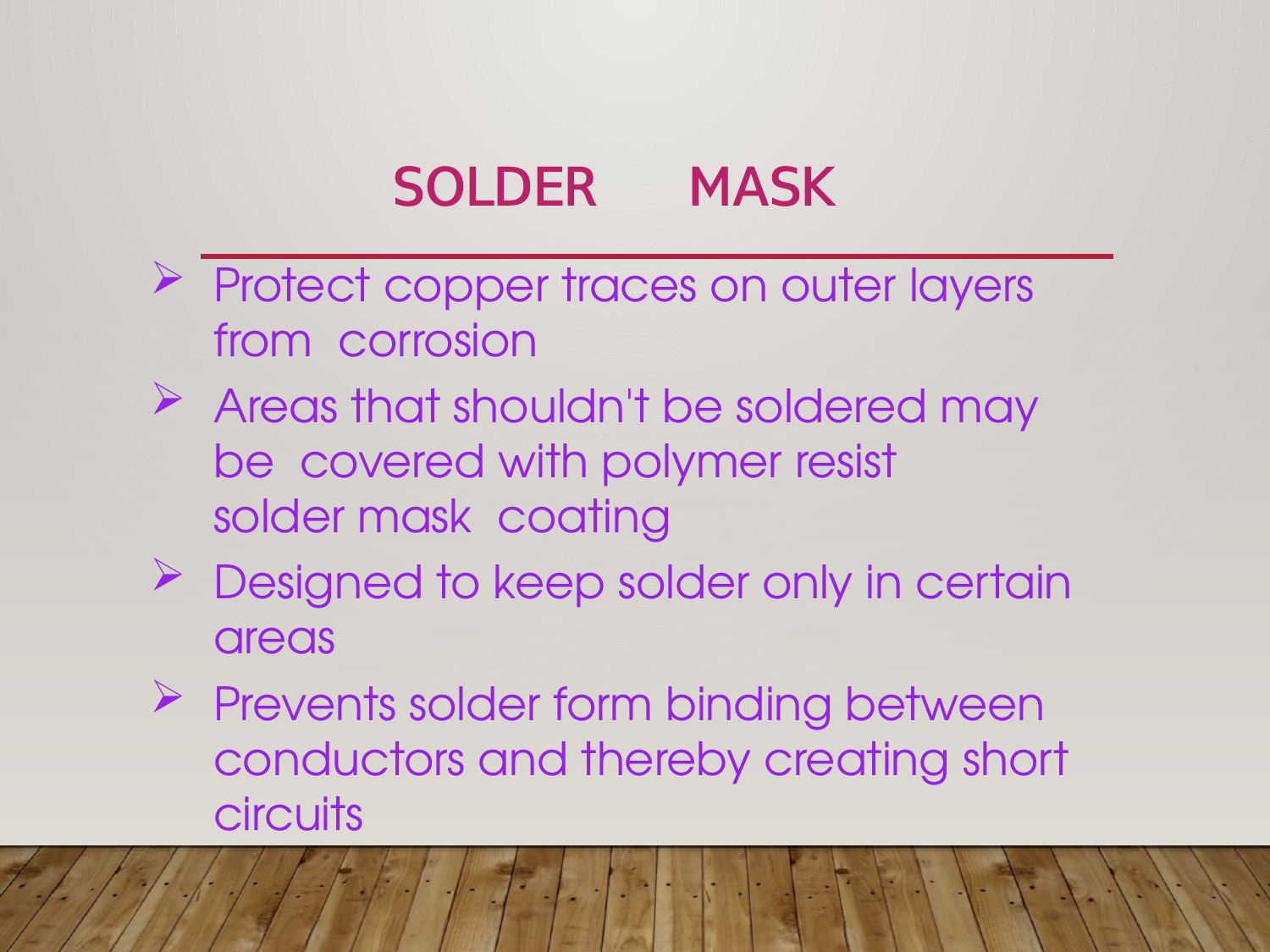

# Solder	Mask
Protect copper traces on outer layers from  corrosion
Areas that shouldn't be soldered may be  covered with polymer resist	solder mask  coating
Designed to keep solder only in certain areas
Prevents solder form binding between  conductors and thereby creating short circuits